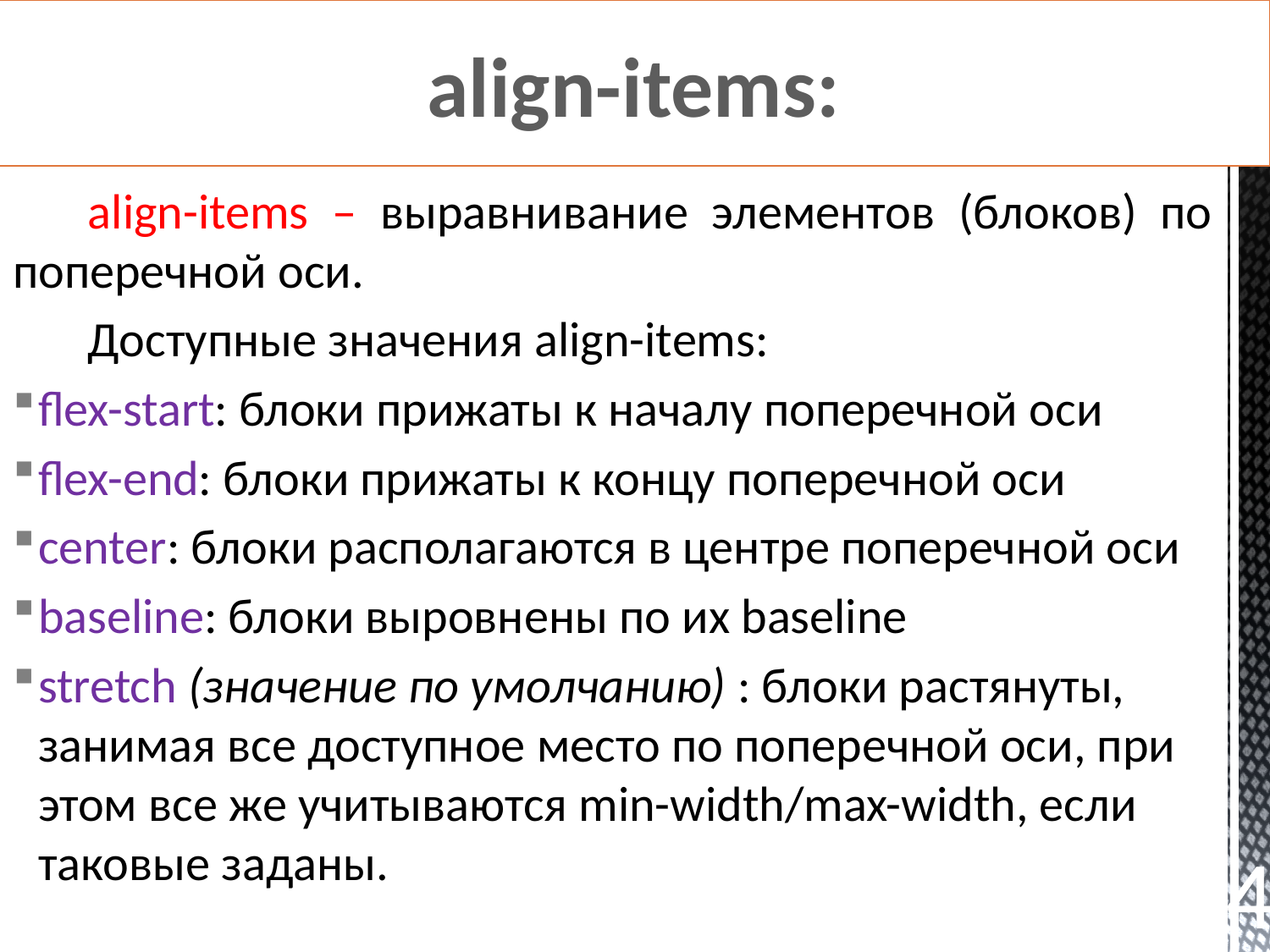

align-items:

align-items – выравнивание элементов (блоков) по поперечной оси.
Доступные значения align-items:
flex-start: блоки прижаты к началу поперечной оси
flex-end: блоки прижаты к концу поперечной оси
center: блоки располагаются в центре поперечной оси
baseline: блоки выровнены по их baseline
stretch (значение по умолчанию) : блоки растянуты, занимая все доступное место по поперечной оси, при этом все же учитываются min-width/max-width, если таковые заданы.

4